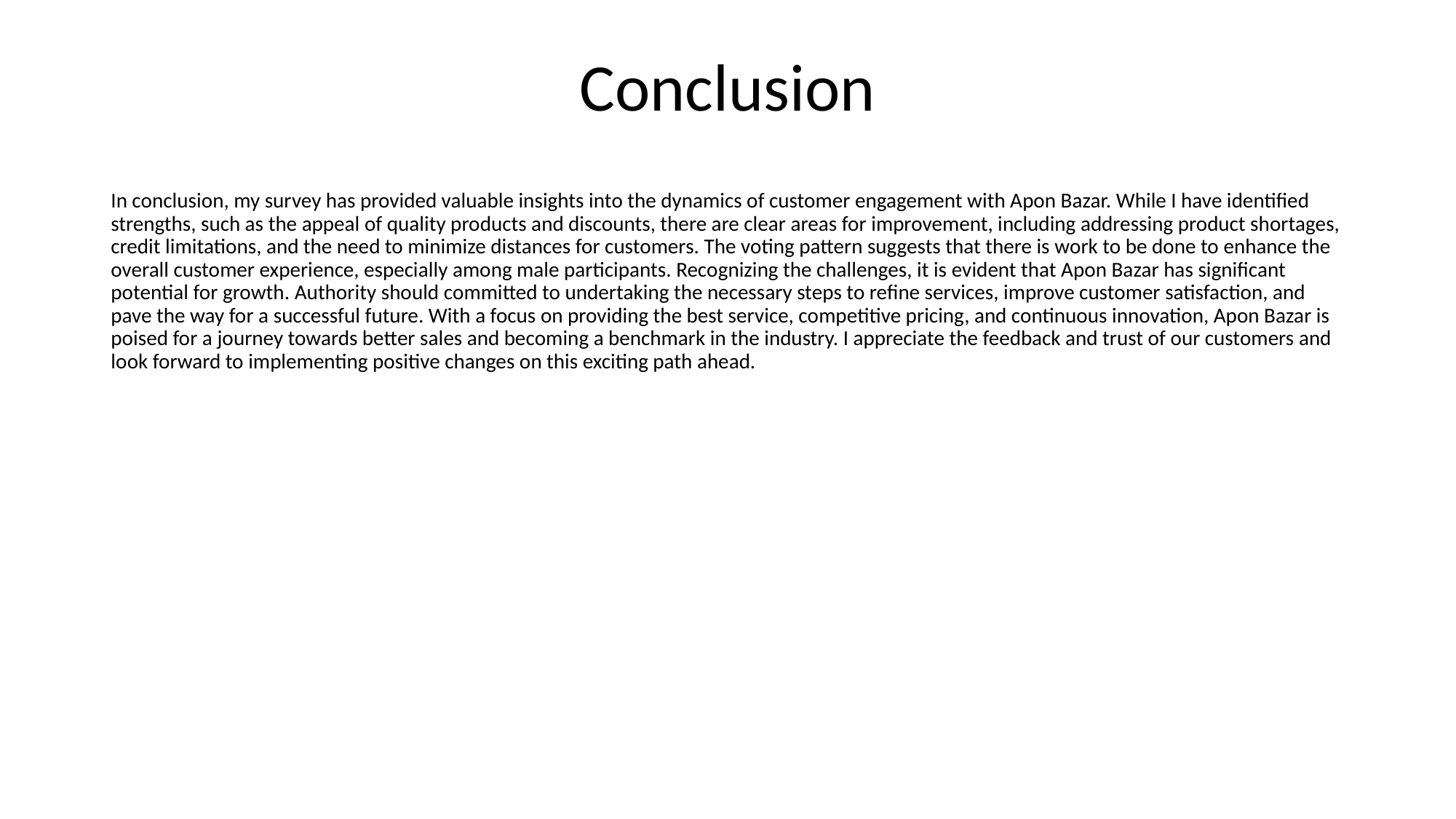

# Conclusion
In conclusion, my survey has provided valuable insights into the dynamics of customer engagement with Apon Bazar. While I have identified strengths, such as the appeal of quality products and discounts, there are clear areas for improvement, including addressing product shortages, credit limitations, and the need to minimize distances for customers. The voting pattern suggests that there is work to be done to enhance the overall customer experience, especially among male participants. Recognizing the challenges, it is evident that Apon Bazar has significant potential for growth. Authority should committed to undertaking the necessary steps to refine services, improve customer satisfaction, and pave the way for a successful future. With a focus on providing the best service, competitive pricing, and continuous innovation, Apon Bazar is poised for a journey towards better sales and becoming a benchmark in the industry. I appreciate the feedback and trust of our customers and look forward to implementing positive changes on this exciting path ahead.